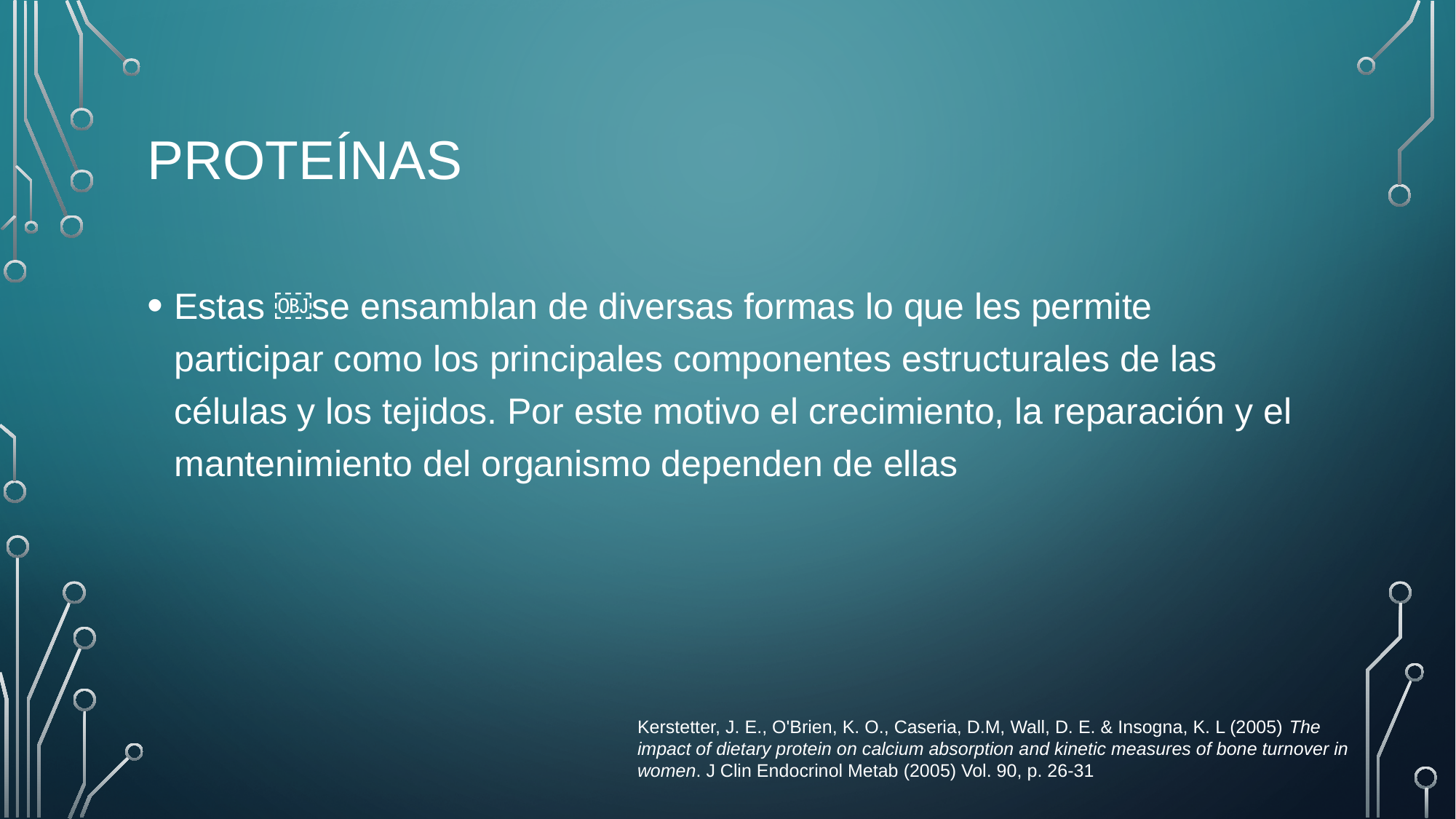

# Proteínas
Estas ￼se ensamblan de diversas formas lo que les permite participar como los principales componentes estructurales de las células y los tejidos. Por este motivo el crecimiento, la reparación y el mantenimiento del organismo dependen de ellas
Kerstetter, J. E., O'Brien, K. O., Caseria, D.M, Wall, D. E. & Insogna, K. L (2005) The impact of dietary protein on calcium absorption and kinetic measures of bone turnover in women. J Clin Endocrinol Metab (2005) Vol. 90, p. 26-31